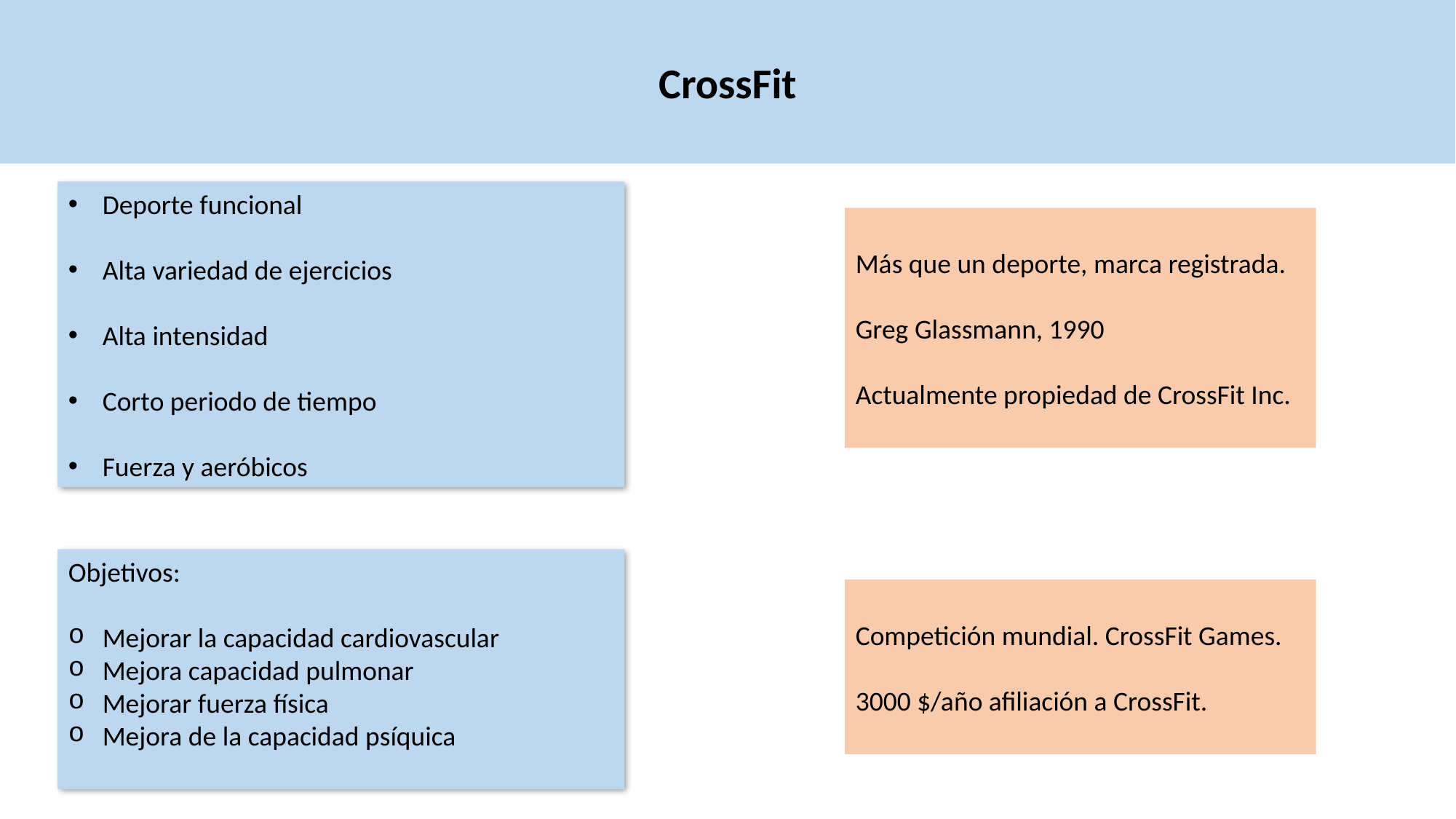

CrossFit

Deporte funcional

Alta variedad de ejercicios

Alta intensidad

Corto periodo de tiempo

Fuerza y aeróbicos

Más que un deporte, marca registrada.

Greg Glassmann, 1990

Actualmente propiedad de CrossFit Inc.

Objetivos:

Mejorar la capacidad cardiovascular
Mejora capacidad pulmonar
Mejorar fuerza física
Mejora de la capacidad psíquica

Competición mundial. CrossFit Games.

3000 $/año afiliación a CrossFit.